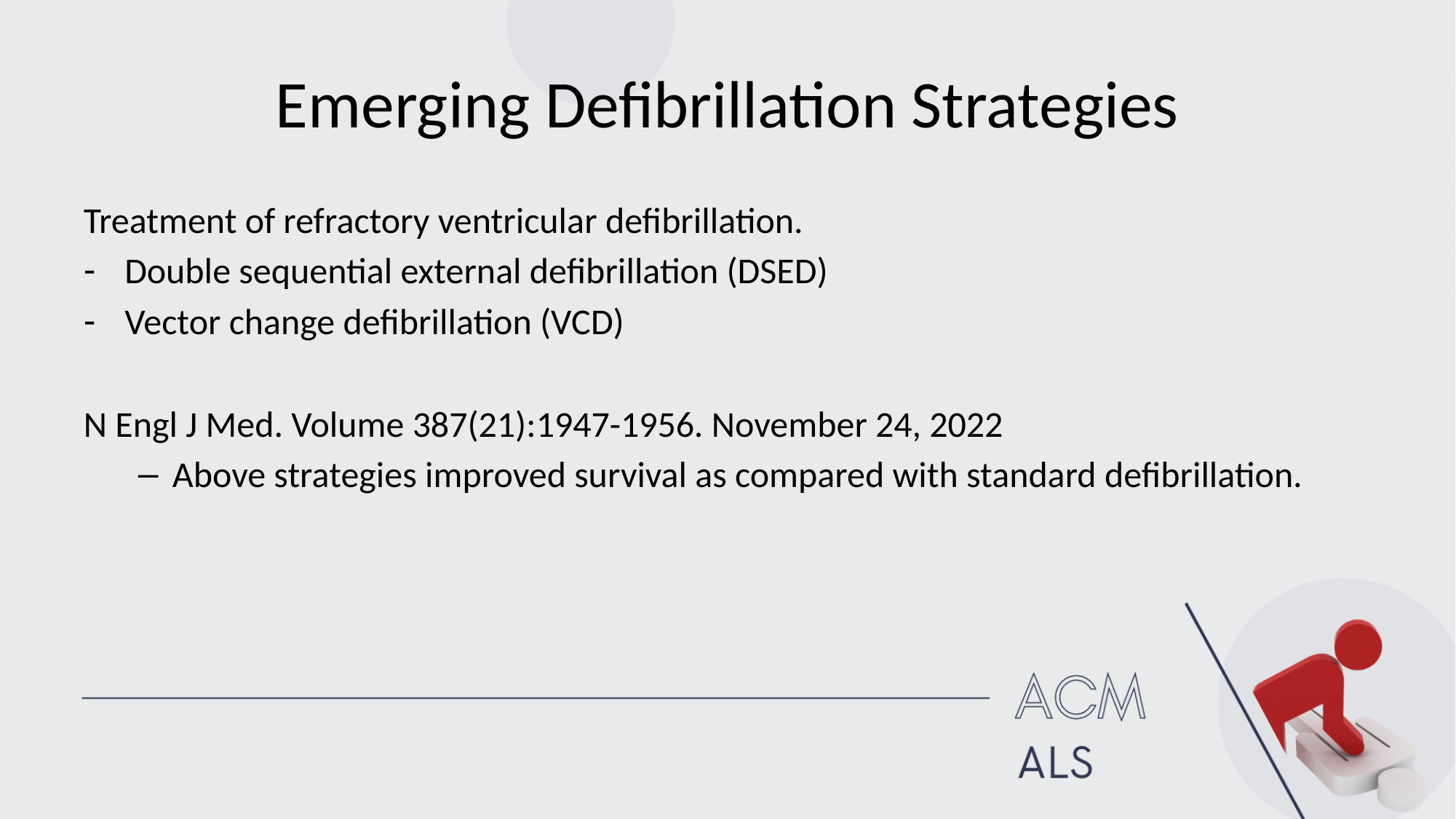

# Emerging Defibrillation Strategies
Treatment of refractory ventricular defibrillation.
Double sequential external defibrillation (DSED)
Vector change defibrillation (VCD)

N Engl J Med. Volume 387(21):1947-1956. November 24, 2022
Above strategies improved survival as compared with standard defibrillation.